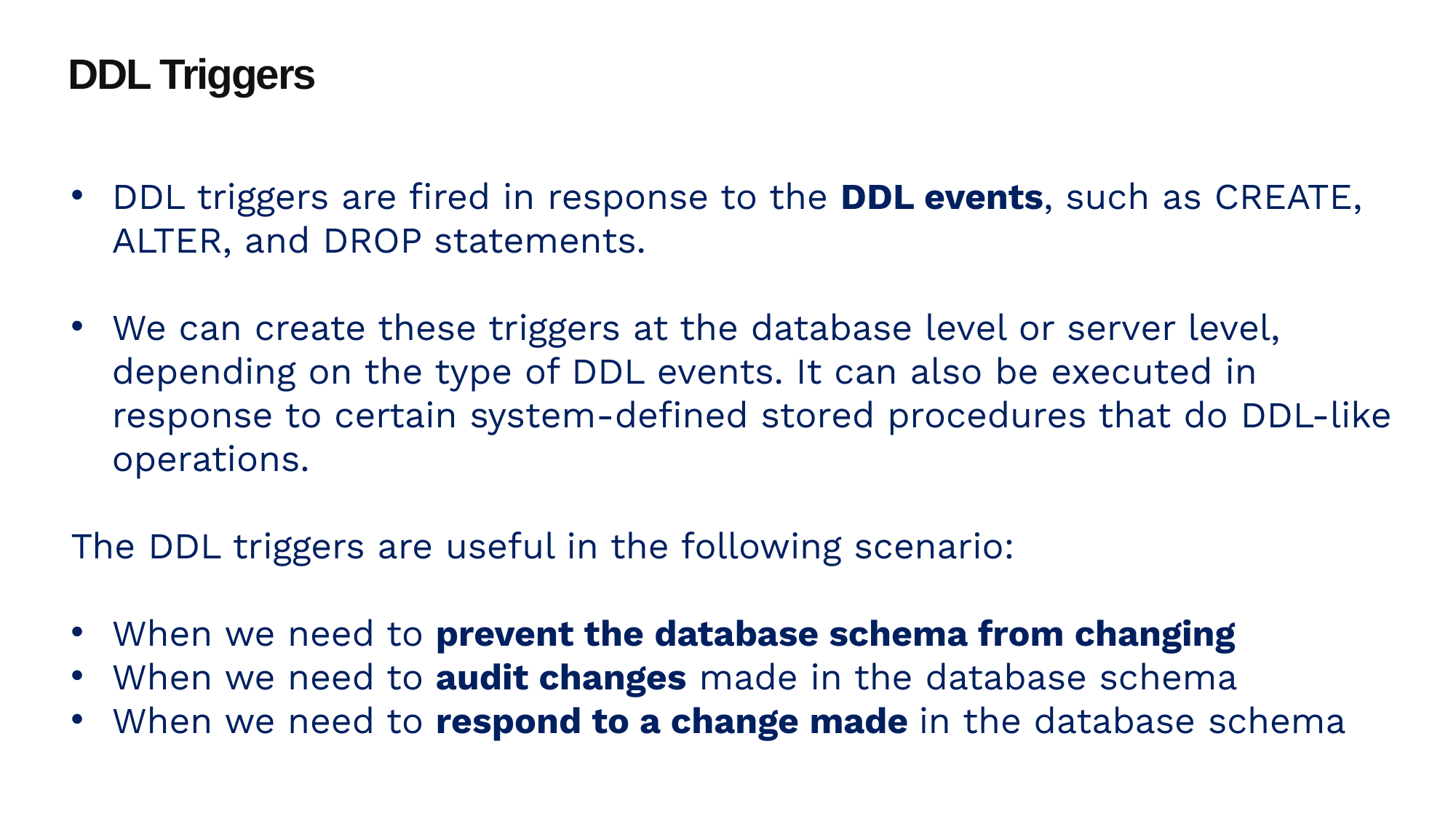

DDL Triggers
DDL triggers are fired in response to the DDL events, such as CREATE, ALTER, and DROP statements.

We can create these triggers at the database level or server level, depending on the type of DDL events. It can also be executed in response to certain system-defined stored procedures that do DDL-like operations.

The DDL triggers are useful in the following scenario:

When we need to prevent the database schema from changing
When we need to audit changes made in the database schema
When we need to respond to a change made in the database schema